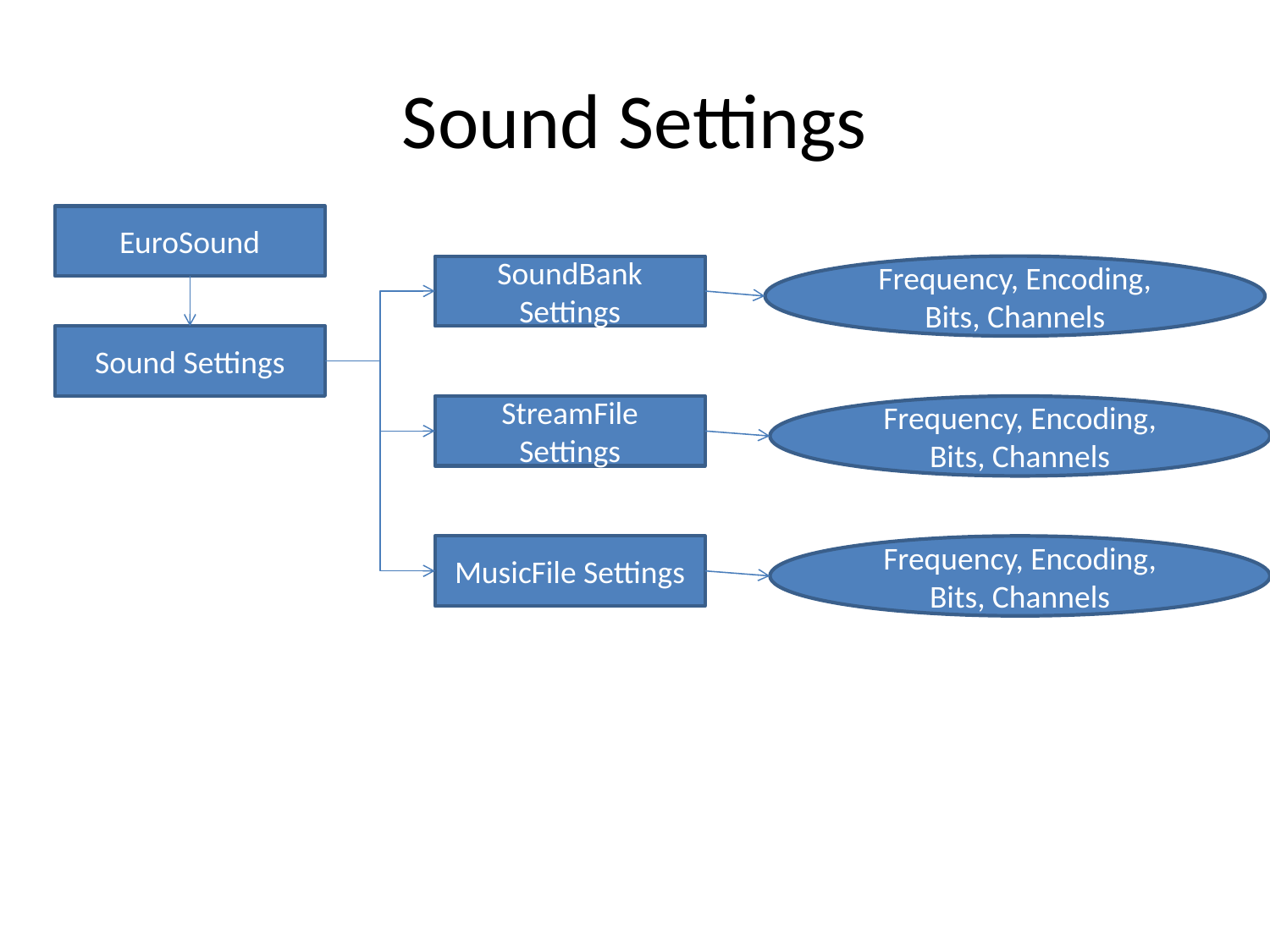

# Sound Settings
EuroSound
SoundBank Settings
Frequency, Encoding, Bits, Channels
Sound Settings
StreamFile Settings
Frequency, Encoding, Bits, Channels
Frequency, Encoding, Bits, Channels
MusicFile Settings